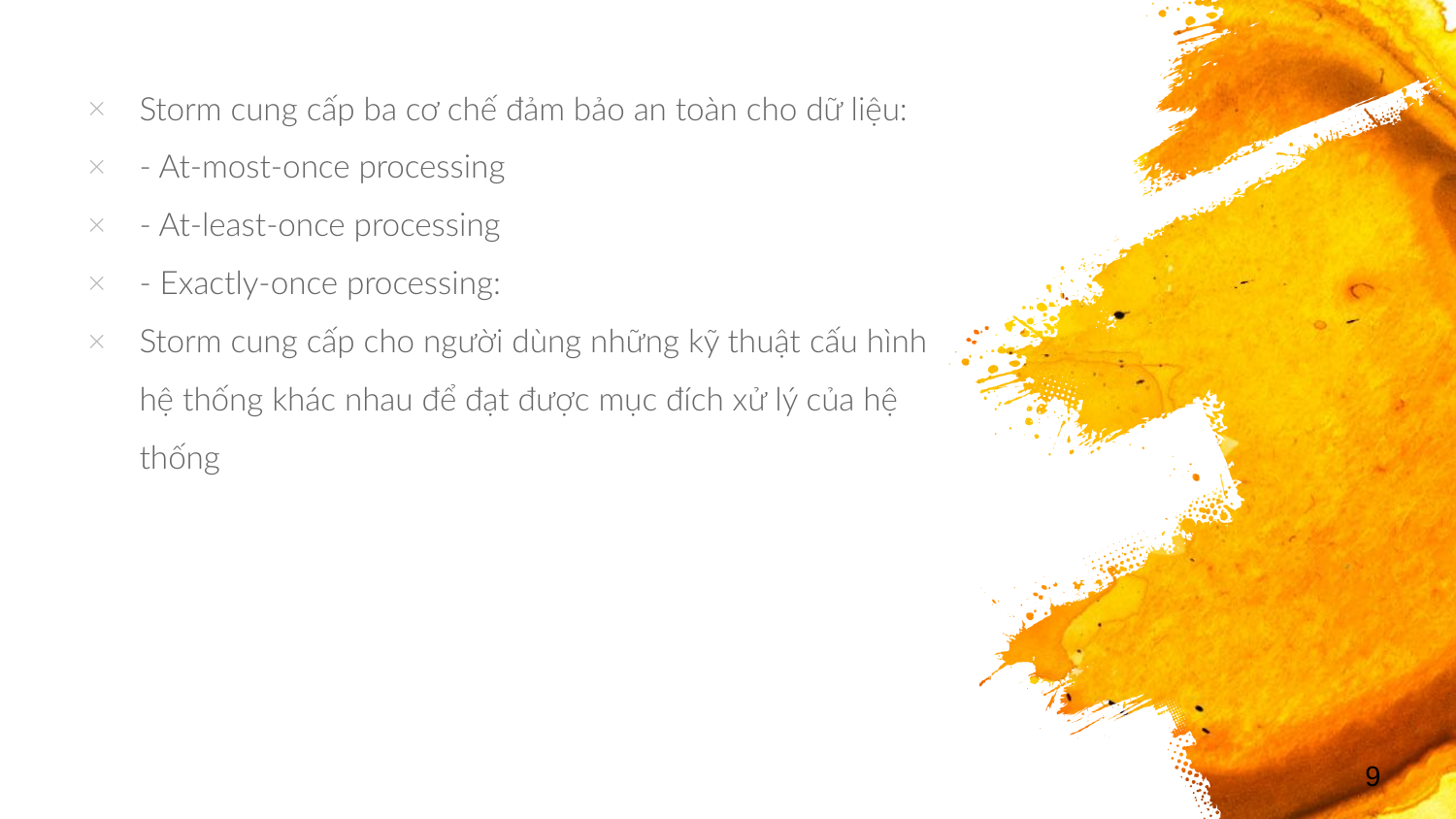

Storm cung cấp ba cơ chế đảm bảo an toàn cho dữ liệu:
- At-most-once processing
- At-least-once processing
- Exactly-once processing:
Storm cung cấp cho người dùng những kỹ thuật cấu hình hệ thống khác nhau để đạt được mục đích xử lý của hệ thống

9